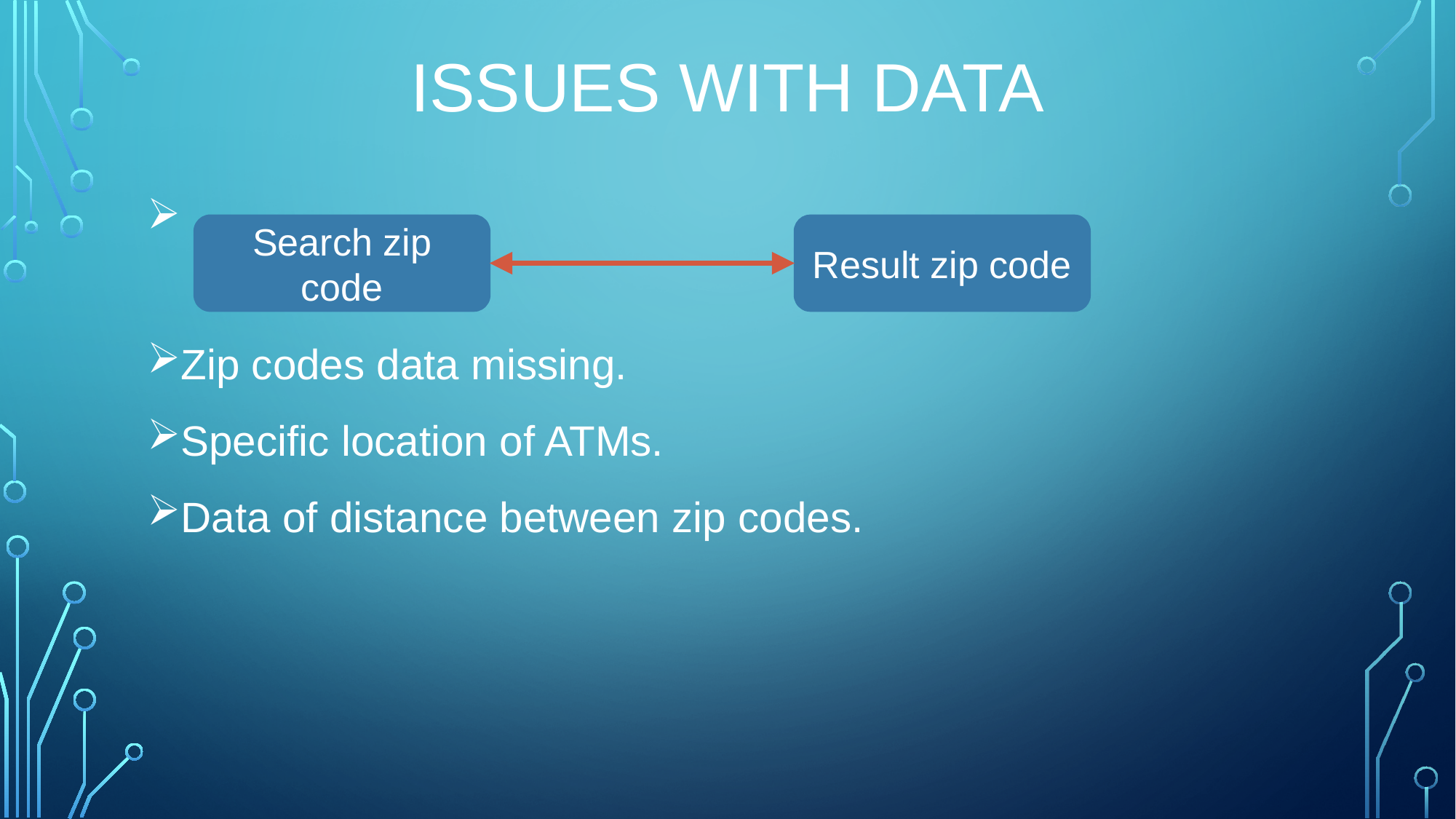

# Issues with data

Zip codes data missing.
Specific location of ATMs.
Data of distance between zip codes.
Search zip code
Result zip code